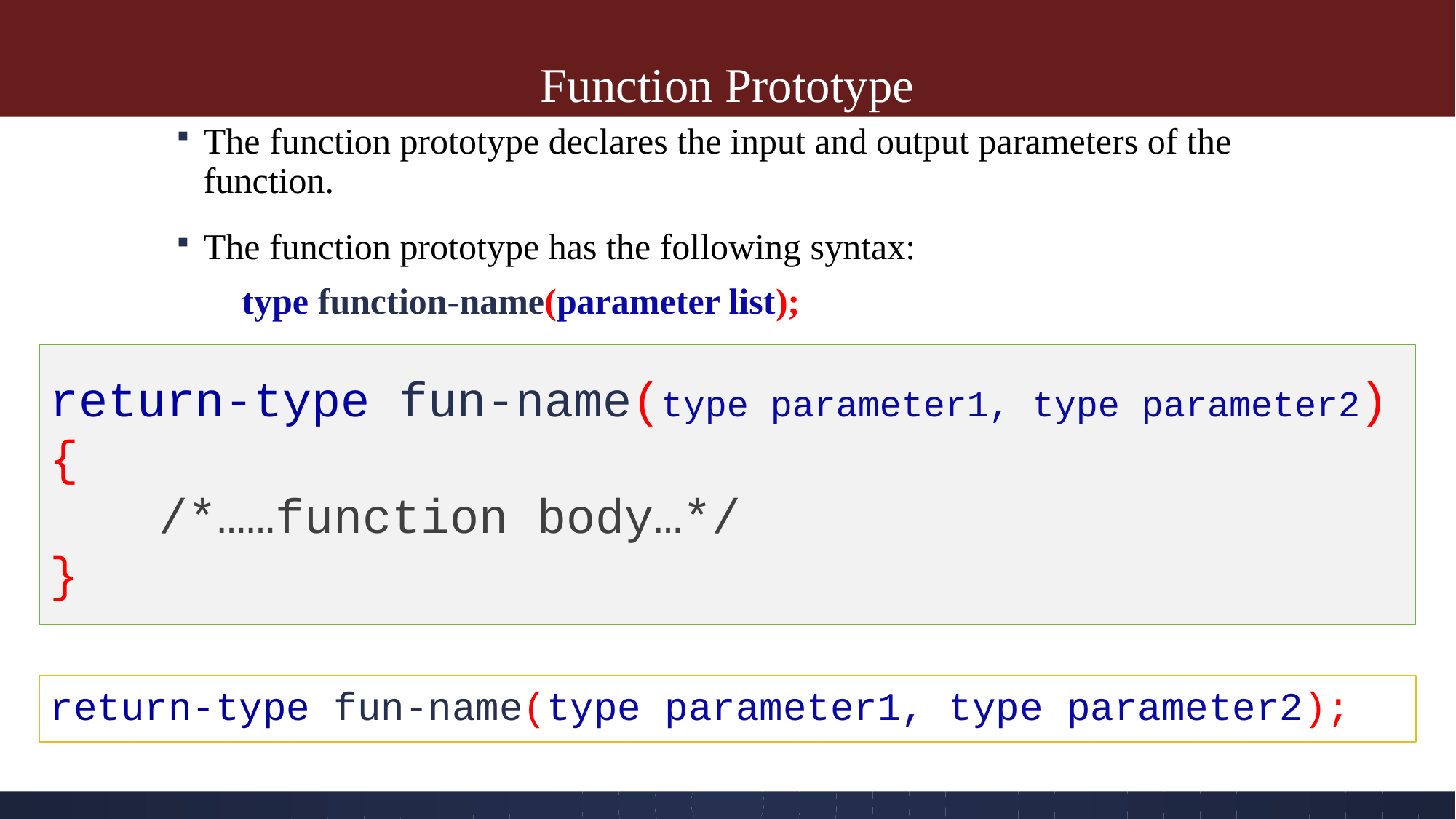

# Function Prototype
The function prototype declares the input and output parameters of the function.
The function prototype has the following syntax:
	type function-name(parameter list);
return-type fun-name(type parameter1, type parameter2)
{
	/*……function body…*/
}
return-type fun-name(type parameter1, type parameter2);